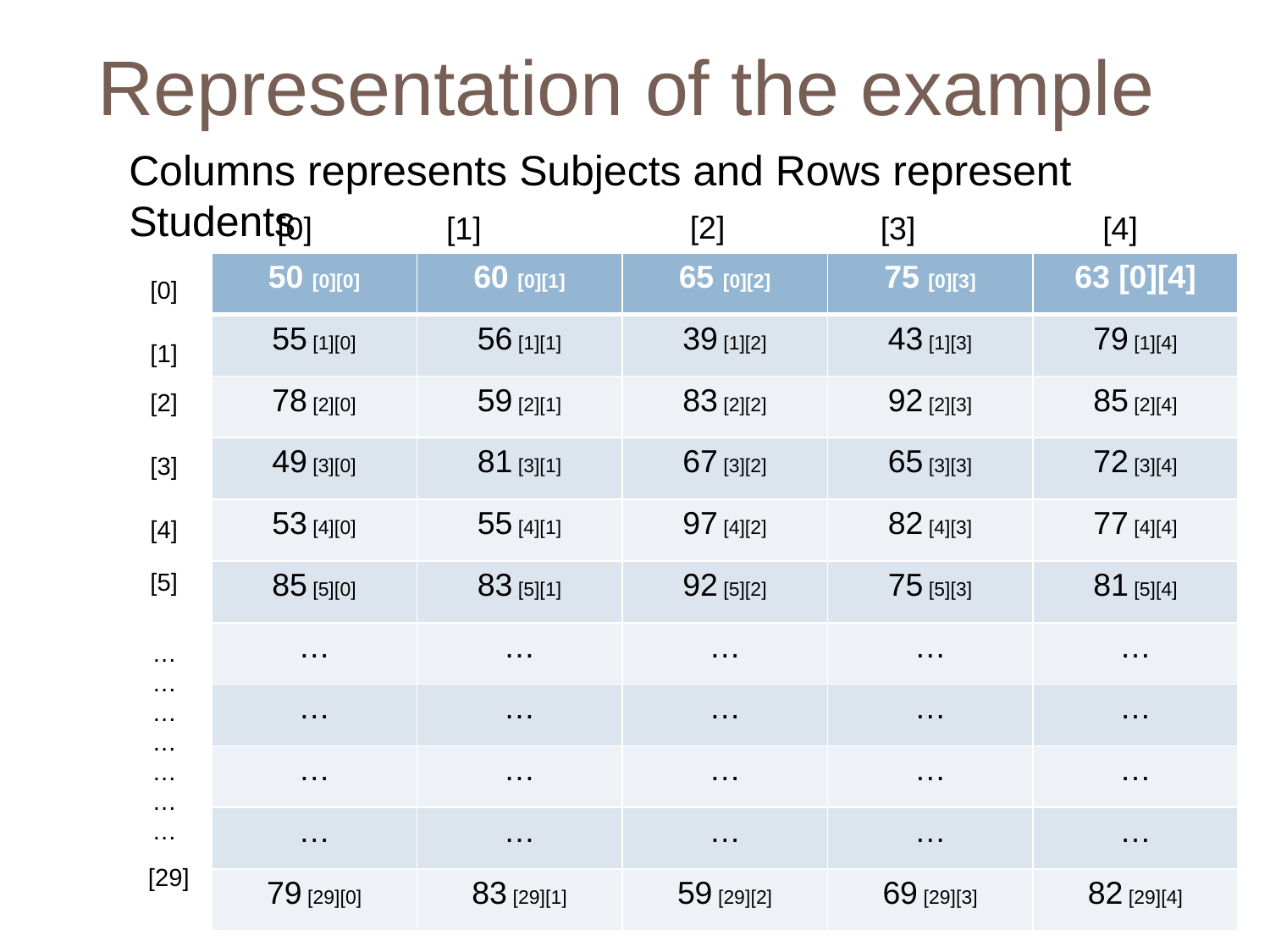

Representation of the example
Columns represents Subjects and Rows represent Students
[2]
[0]
[1]
[3]
[4]
| 50 [0][0] | 60 [0][1] | 65 [0][2] | 75 [0][3] | 63 [0][4] |
| --- | --- | --- | --- | --- |
| 55 [1][0] | 56 [1][1] | 39 [1][2] | 43 [1][3] | 79 [1][4] |
| 78 [2][0] | 59 [2][1] | 83 [2][2] | 92 [2][3] | 85 [2][4] |
| 49 [3][0] | 81 [3][1] | 67 [3][2] | 65 [3][3] | 72 [3][4] |
| 53 [4][0] | 55 [4][1] | 97 [4][2] | 82 [4][3] | 77 [4][4] |
| 85 [5][0] | 83 [5][1] | 92 [5][2] | 75 [5][3] | 81 [5][4] |
| … | … | … | … | … |
| … | … | … | … | … |
| … | … | … | … | … |
| … | … | … | … | … |
| 79 [29][0] | 83 [29][1] | 59 [29][2] | 69 [29][3] | 82 [29][4] |
[0]
[1]
[2]
[3]
[4]
[5]
…………………
[29]